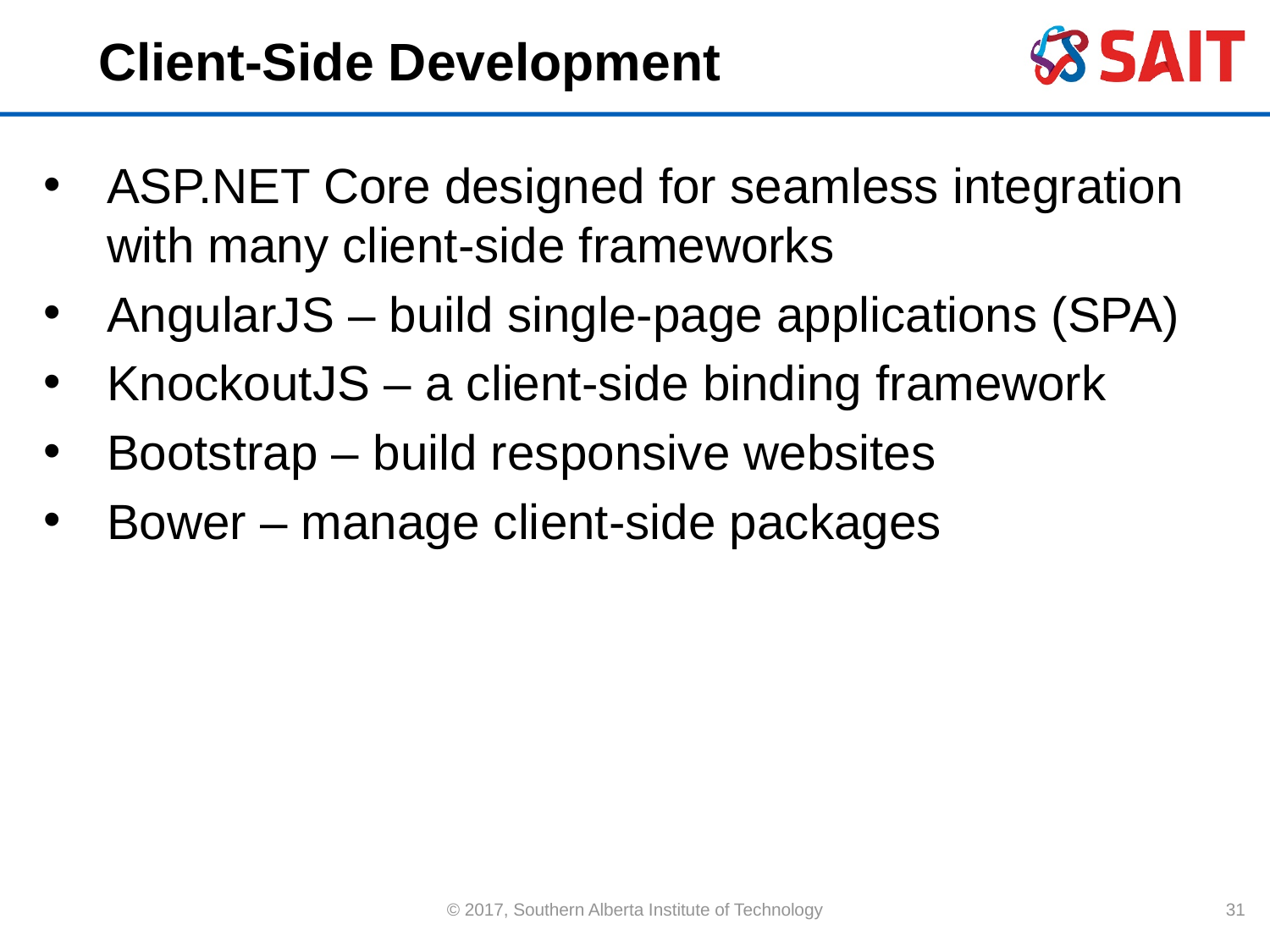

# Client-Side Development
ASP.NET Core designed for seamless integration with many client-side frameworks
AngularJS – build single-page applications (SPA)
KnockoutJS – a client-side binding framework
Bootstrap – build responsive websites
Bower – manage client-side packages